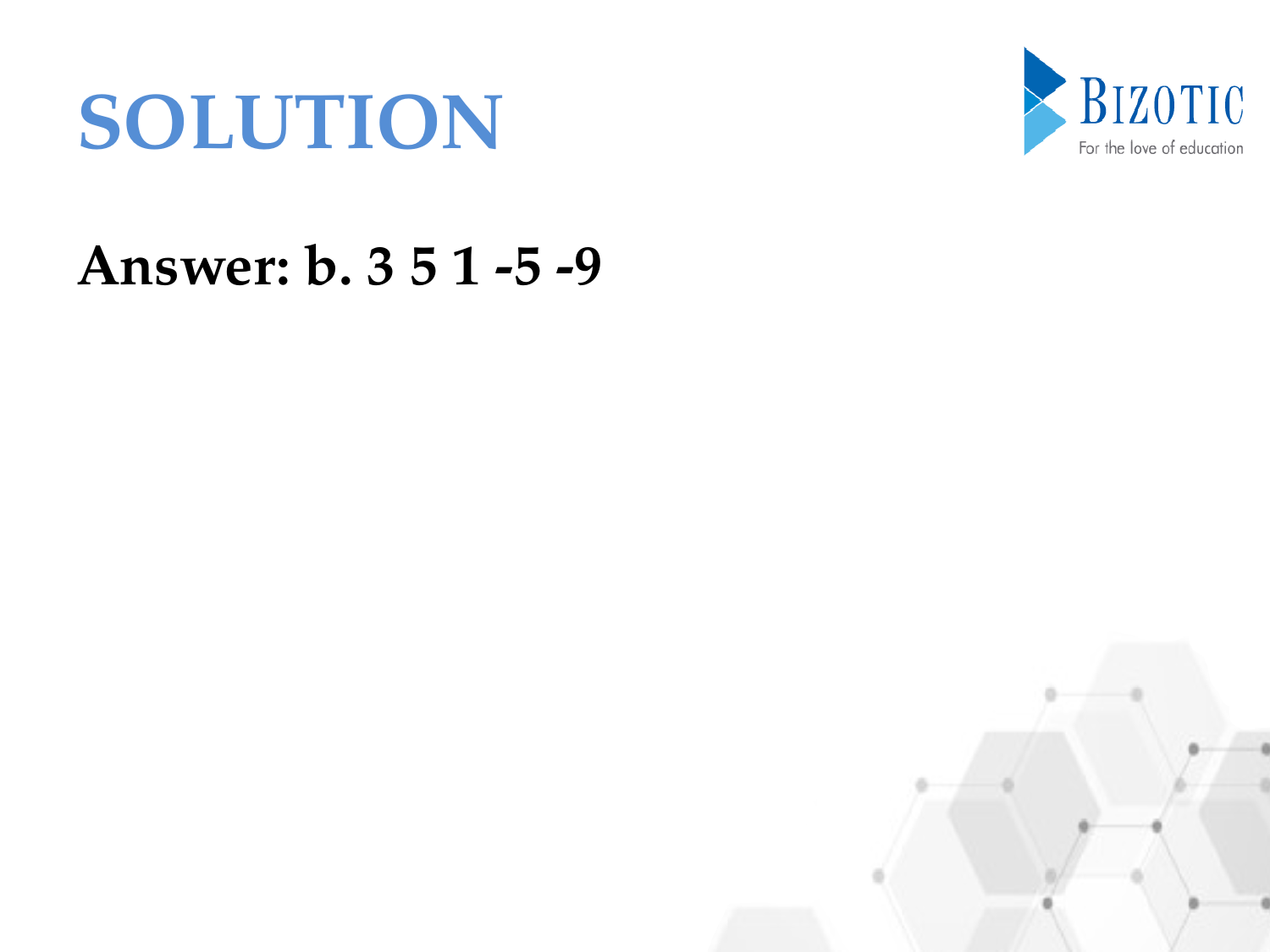

# SOLUTION
Answer: b. 3 5 1 -5 -9